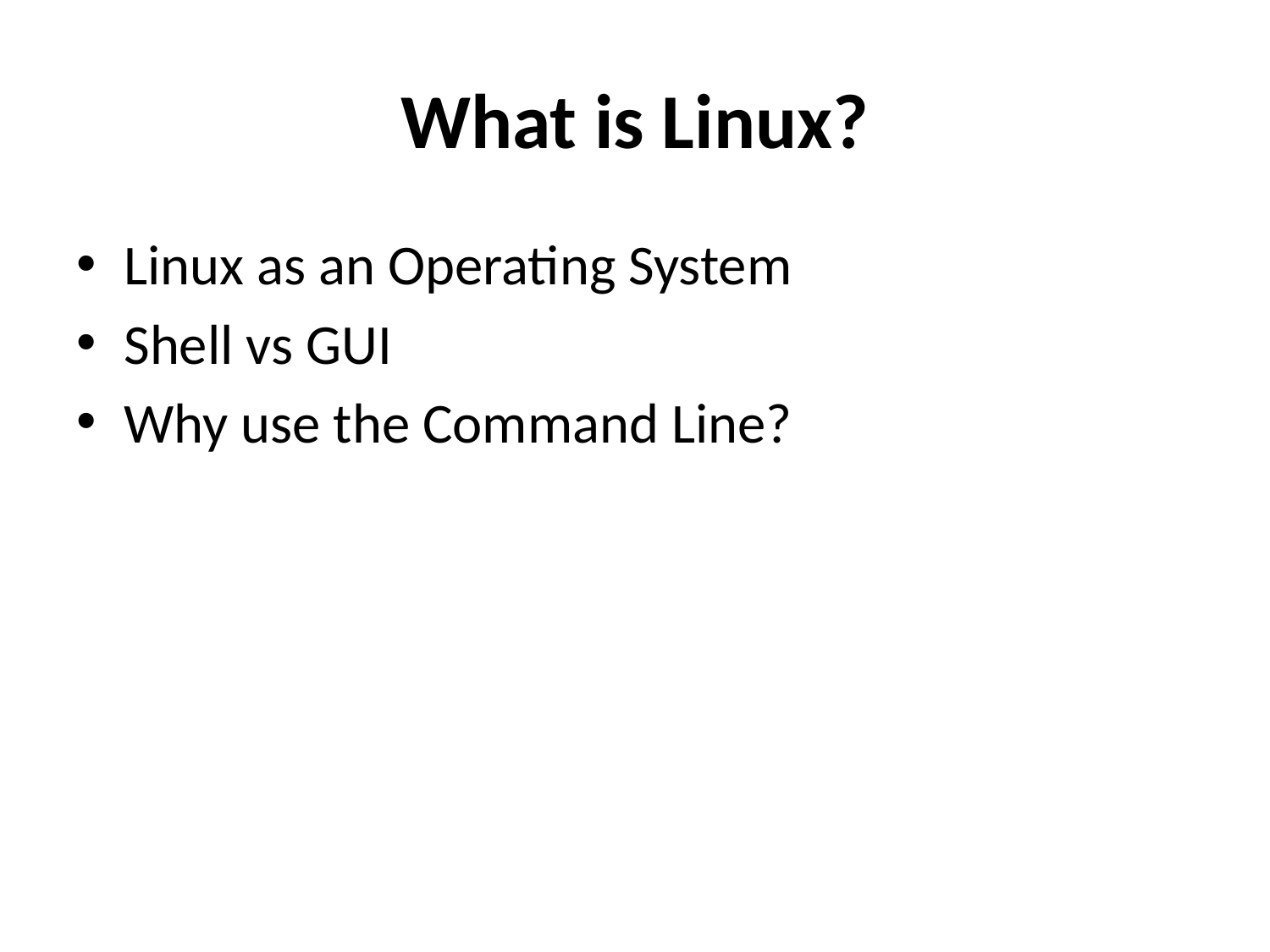

# What is Linux?
Linux as an Operating System
Shell vs GUI
Why use the Command Line?